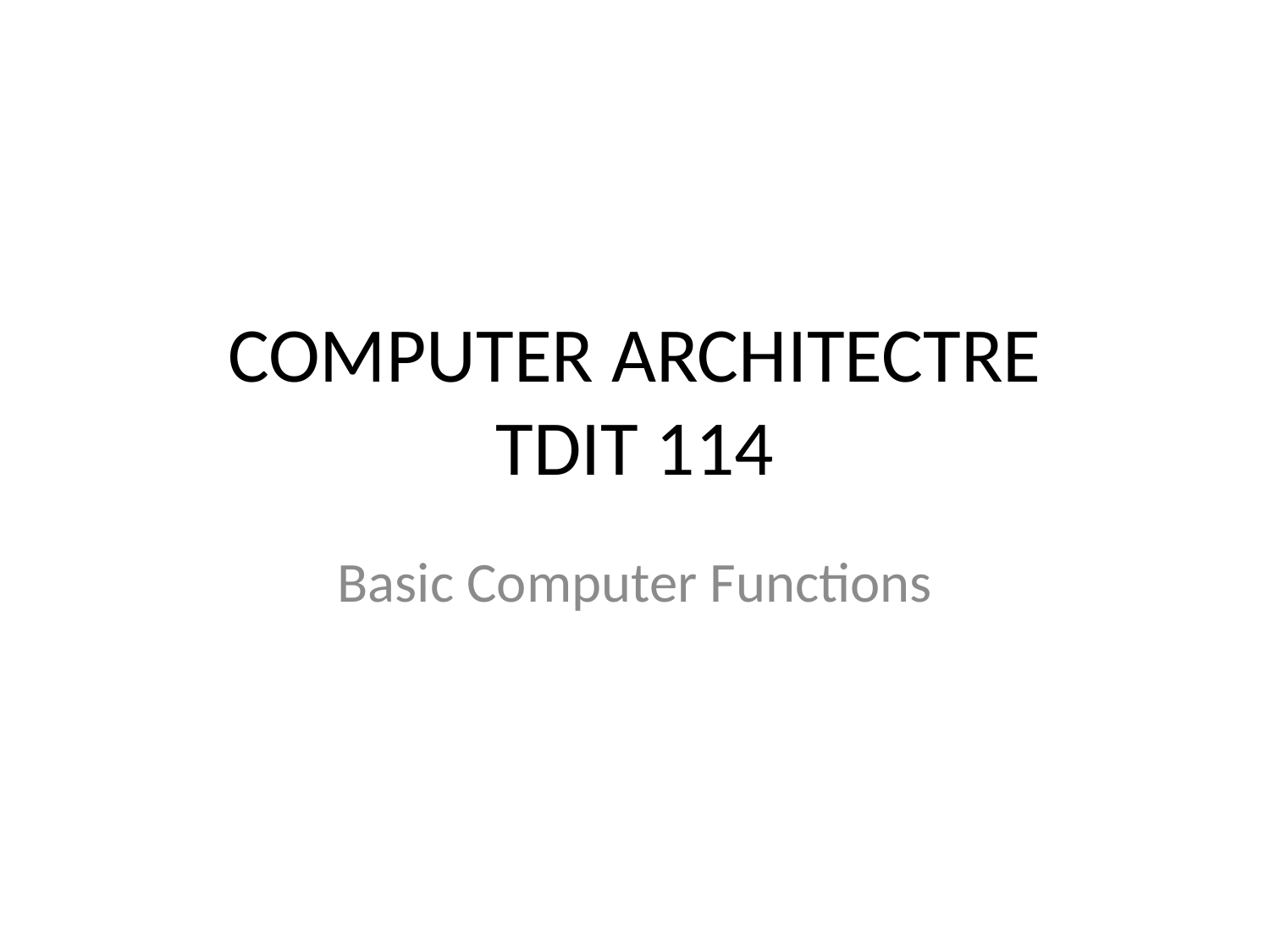

# COMPUTER ARCHITECTRE TDIT 114
Basic Computer Functions